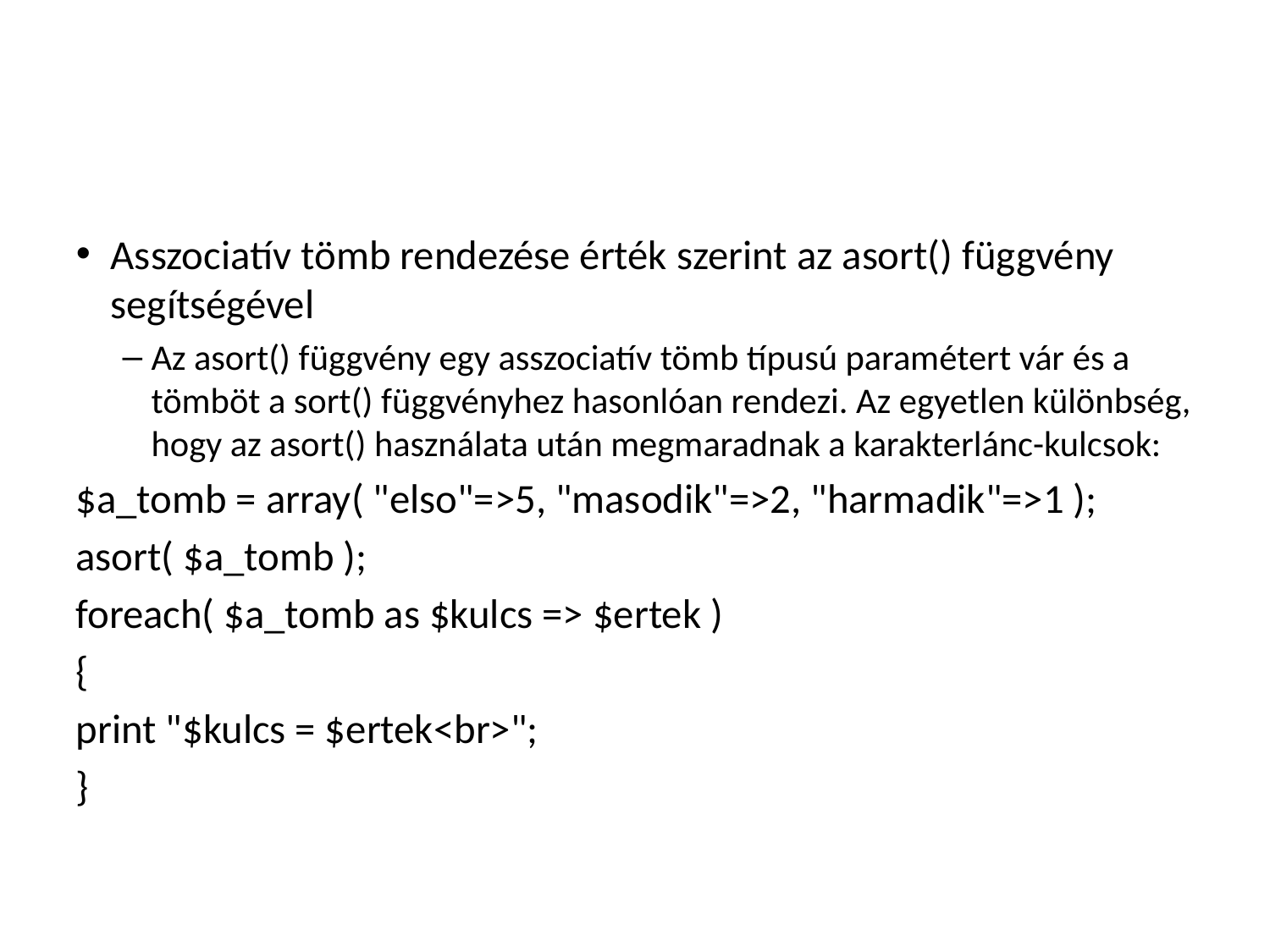

Asszociatív tömb rendezése érték szerint az asort() függvény segítségével
Az asort() függvény egy asszociatív tömb típusú paramétert vár és a tömböt a sort() függvényhez hasonlóan rendezi. Az egyetlen különbség, hogy az asort() használata után megmaradnak a karakterlánc-kulcsok:
$a_tomb = array( "elso"=>5, "masodik"=>2, "harmadik"=>1 );
asort( $a_tomb );
foreach( $a_tomb as $kulcs => $ertek )
{
print "$kulcs = $ertek<br>";
}